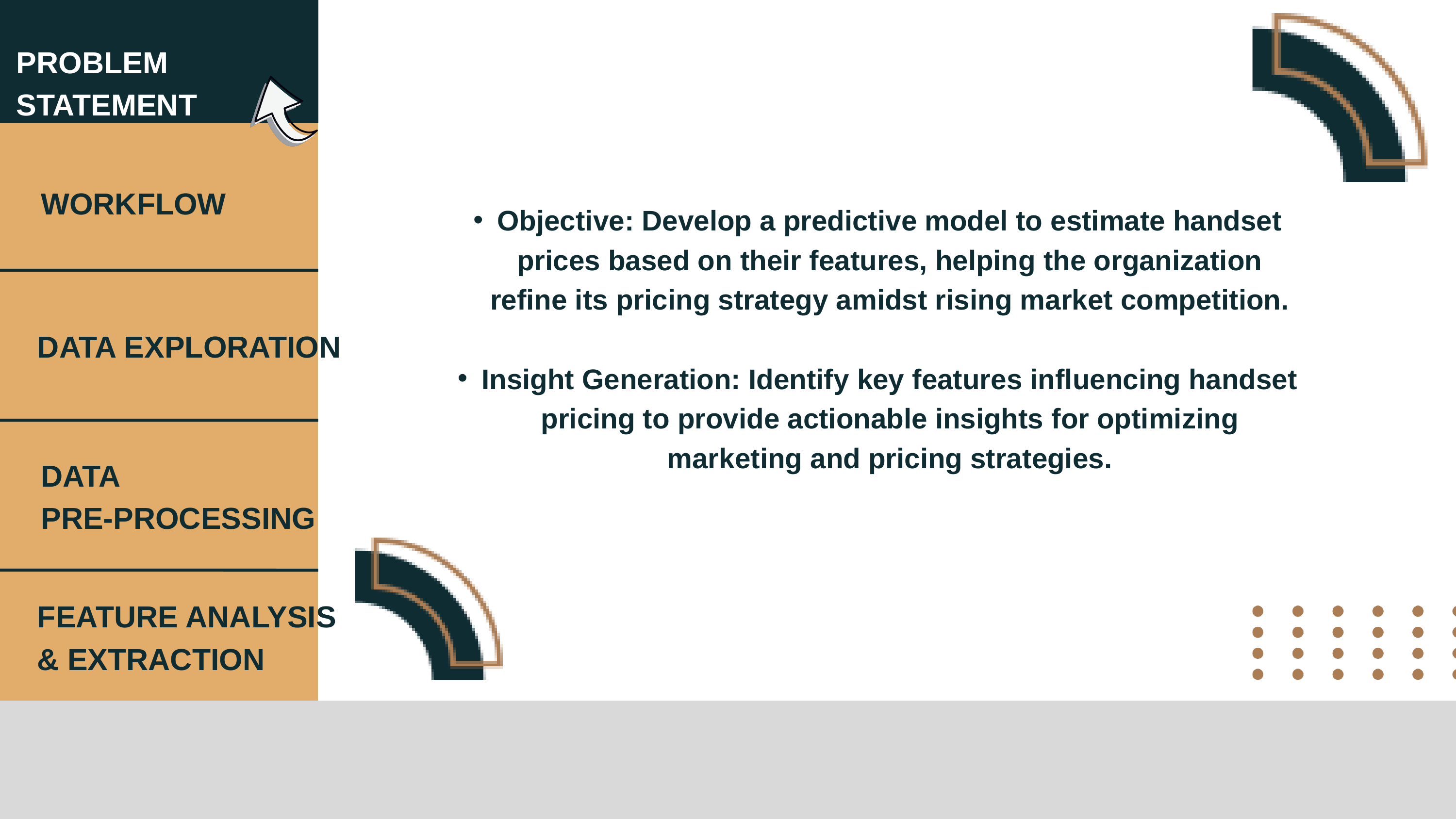

PROBLEM STATEMENT

WORKFLOW
Objective: Develop a predictive model to estimate handset prices based on their features, helping the organization refine its pricing strategy amidst rising market competition.

Insight Generation: Identify key features influencing handset pricing to provide actionable insights for optimizing marketing and pricing strategies.

DATA EXPLORATION

DATA
PRE-PROCESSING

FEATURE ANALYSIS
& EXTRACTION